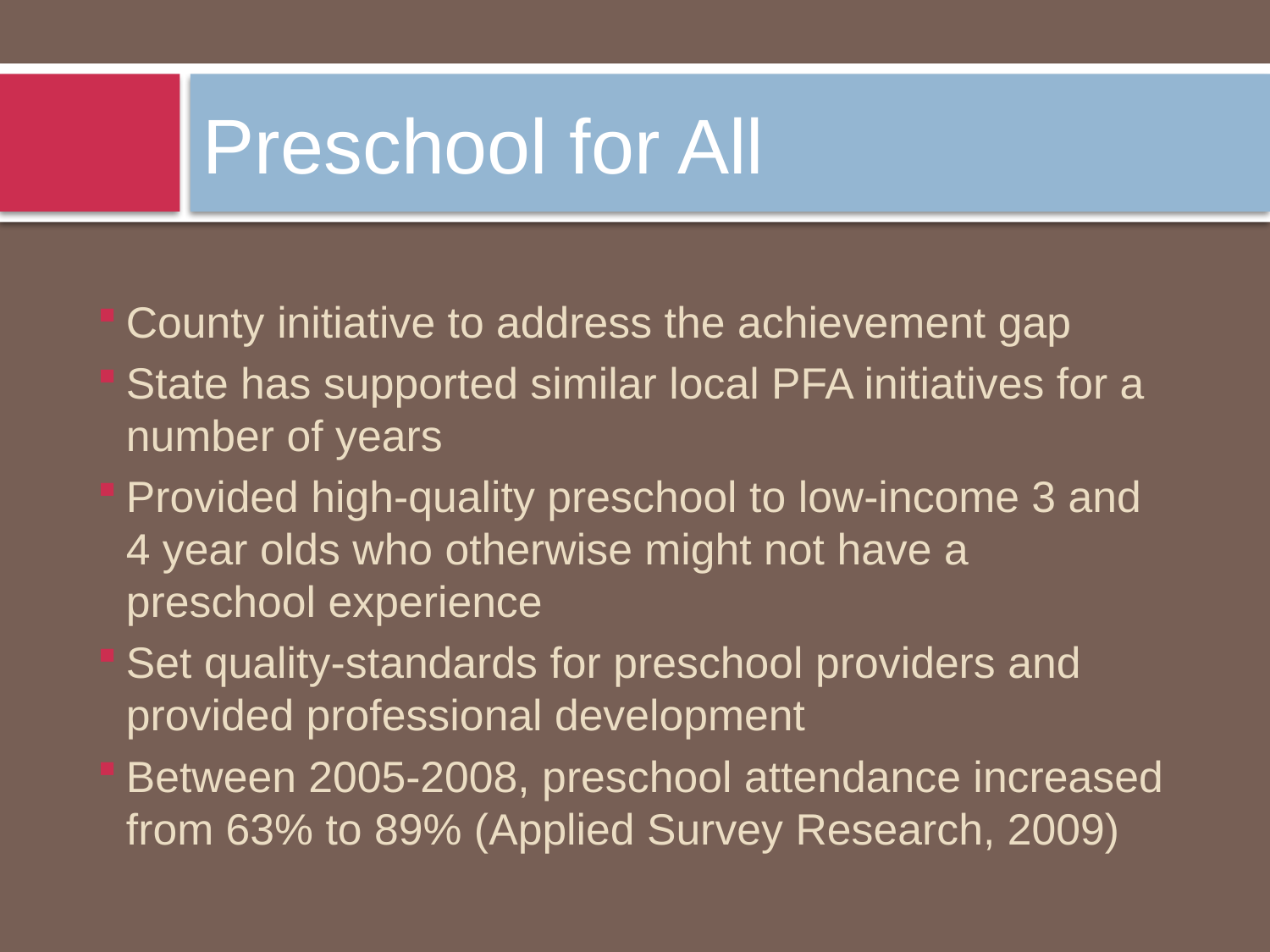

# Preschool for All

County initiative to address the achievement gap
State has supported similar local PFA initiatives for a number of years
Provided high-quality preschool to low-income 3 and 4 year olds who otherwise might not have a preschool experience
Set quality-standards for preschool providers and provided professional development
Between 2005-2008, preschool attendance increased from 63% to 89% (Applied Survey Research, 2009)